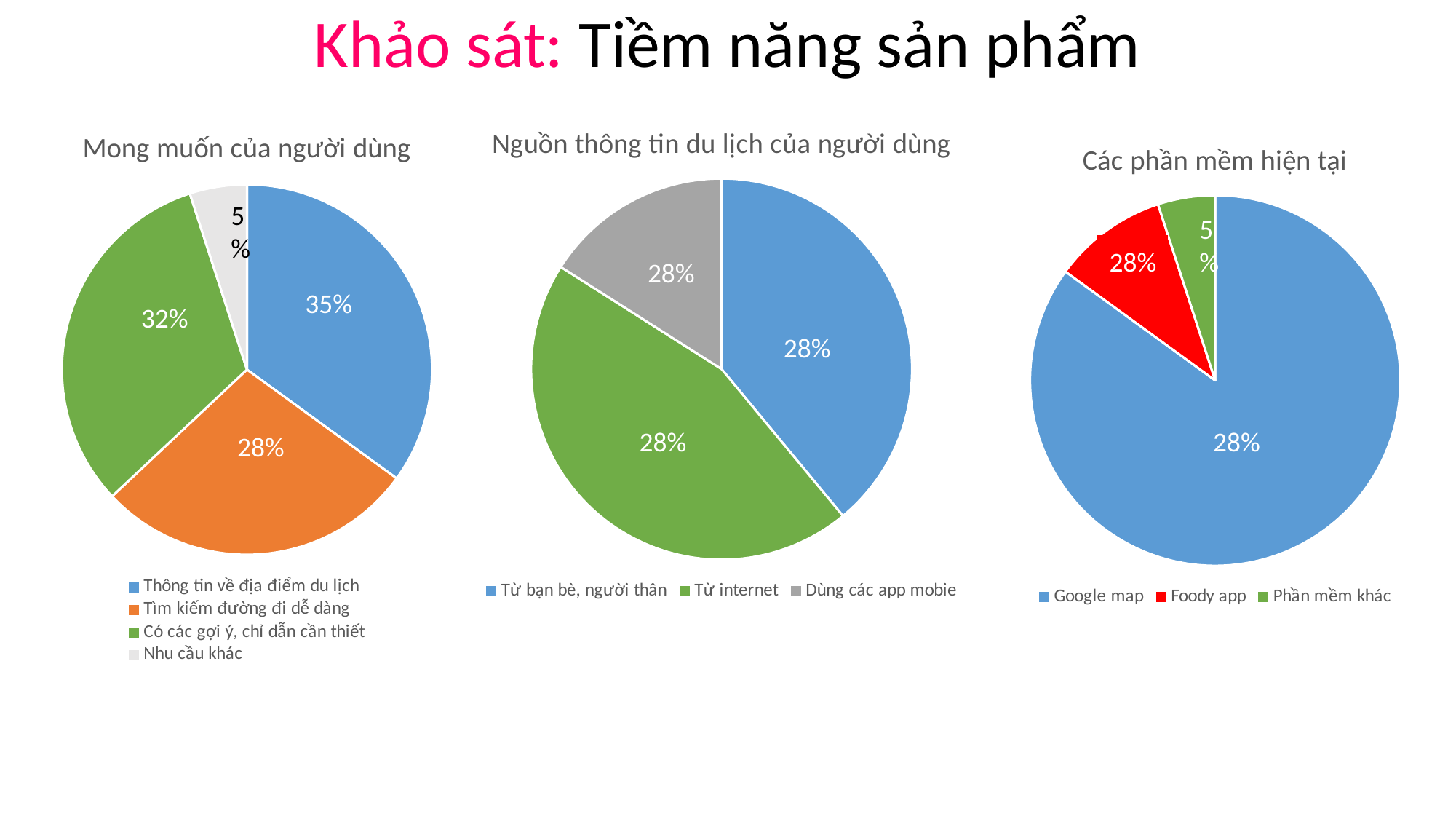

# Khảo sát: Tiềm năng sản phẩm

### Chart:

| Category | Nguồn thông tin du lịch của người dùng |
|---|---|
| Từ bạn bè, người thân | 39.0 |
| Từ internet | 45.0 |
| Dùng các app mobie | 16.0 |

### Chart: Mong muốn của người dùng

| Category | Mong muốn của khách hàng |
|---|---|
| Thông tin về địa điểm du lịch | 35.0 |
| Tìm kiếm đường đi dễ dàng | 28.0 |
| Có các gợi ý, chỉ dẫn cần thiết | 32.0 |
| Nhu cầu khác | 5.0 |

### Chart:

| Category | Các phần mềm hiện tại |
|---|---|
| Google map | 85.0 |
| Foody app | 10.0 |
| Phần mềm khác | 5.0 |
5%
5%
28%
28%
35%
32%
28%
28%
28%
28%